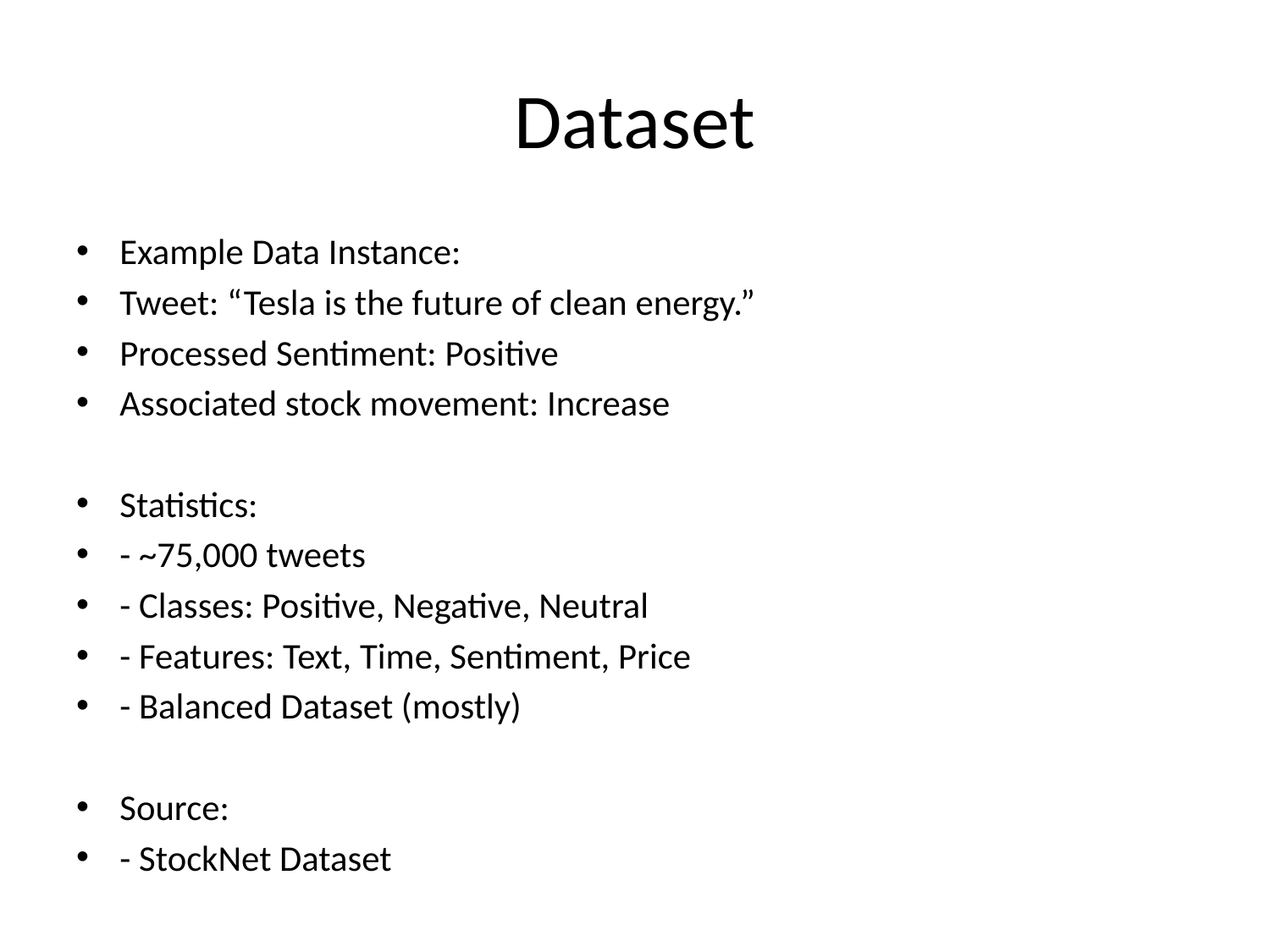

# Dataset
Example Data Instance:
Tweet: “Tesla is the future of clean energy.”
Processed Sentiment: Positive
Associated stock movement: Increase

Statistics:
- ~75,000 tweets
- Classes: Positive, Negative, Neutral
- Features: Text, Time, Sentiment, Price
- Balanced Dataset (mostly)

Source:
- StockNet Dataset